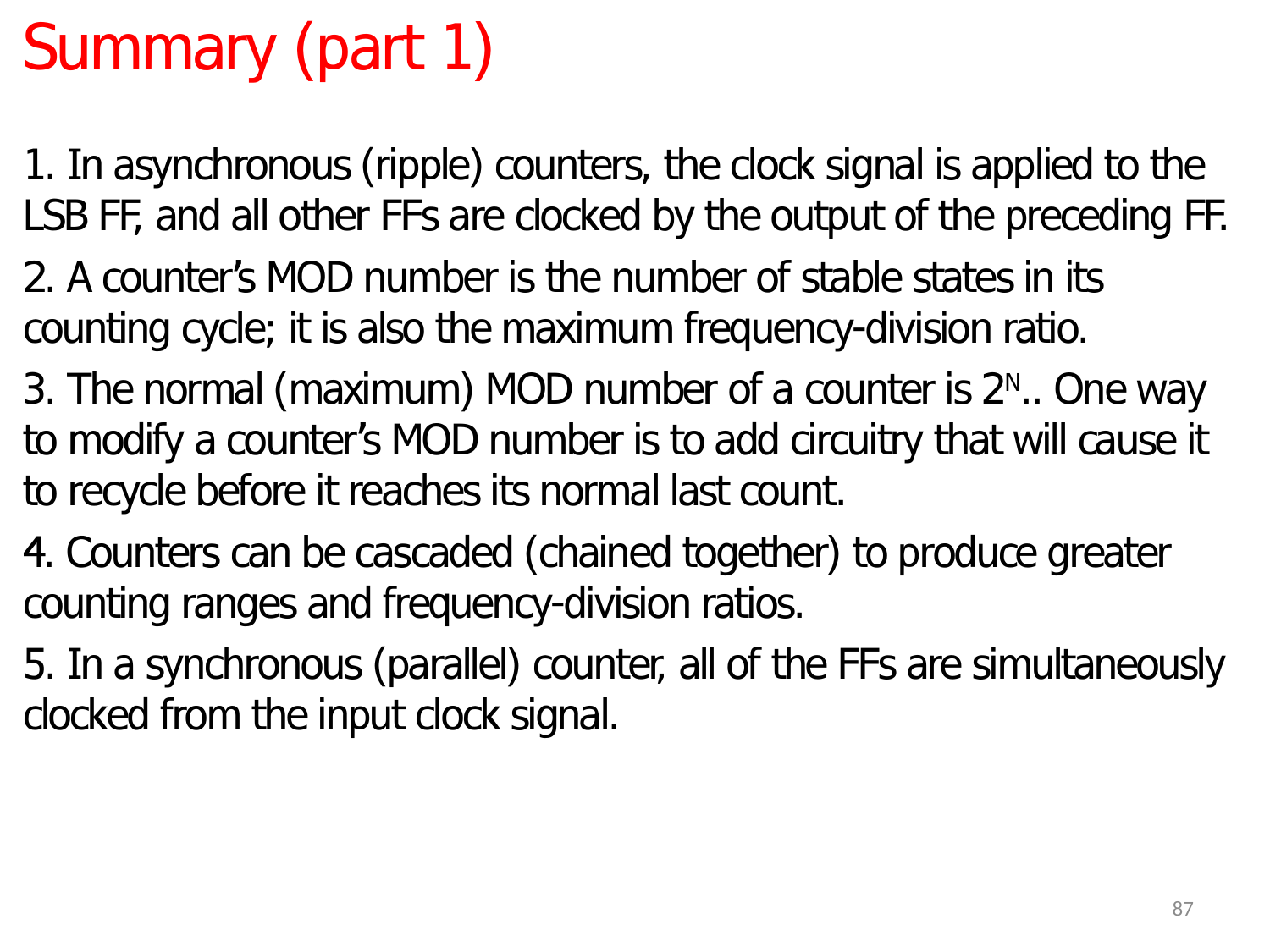

Summary (part 1)
1. In asynchronous (ripple) counters, the clock signal is applied to the LSB FF, and all other FFs are clocked by the output of the preceding FF.
2. A counter’s MOD number is the number of stable states in its counting cycle; it is also the maximum frequency-division ratio.
3. The normal (maximum) MOD number of a counter is 2N.. One way to modify a counter’s MOD number is to add circuitry that will cause it to recycle before it reaches its normal last count.
4. Counters can be cascaded (chained together) to produce greater counting ranges and frequency-division ratios.
5. In a synchronous (parallel) counter, all of the FFs are simultaneously clocked from the input clock signal.
87